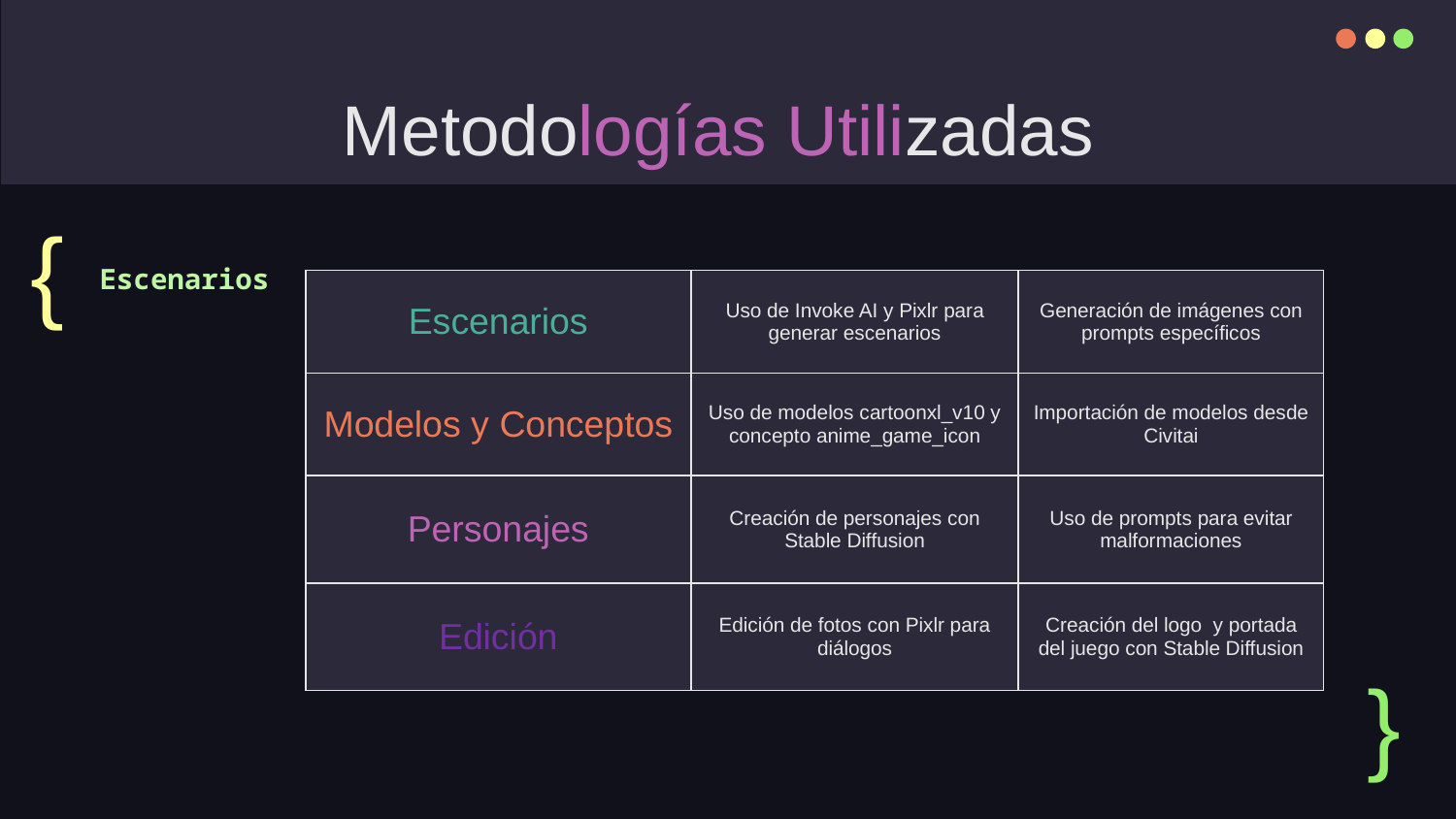

# Metodologías Utilizadas
{
Escenarios
| Escenarios | Uso de Invoke AI y Pixlr para generar escenarios | Generación de imágenes con prompts específicos |
| --- | --- | --- |
| Modelos y Conceptos | Uso de modelos cartoonxl\_v10 y concepto anime\_game\_icon | Importación de modelos desde Civitai |
| Personajes | Creación de personajes con Stable Diffusion | Uso de prompts para evitar malformaciones |
| Edición | Edición de fotos con Pixlr para diálogos | Creación del logo y portada del juego con Stable Diffusion |
}